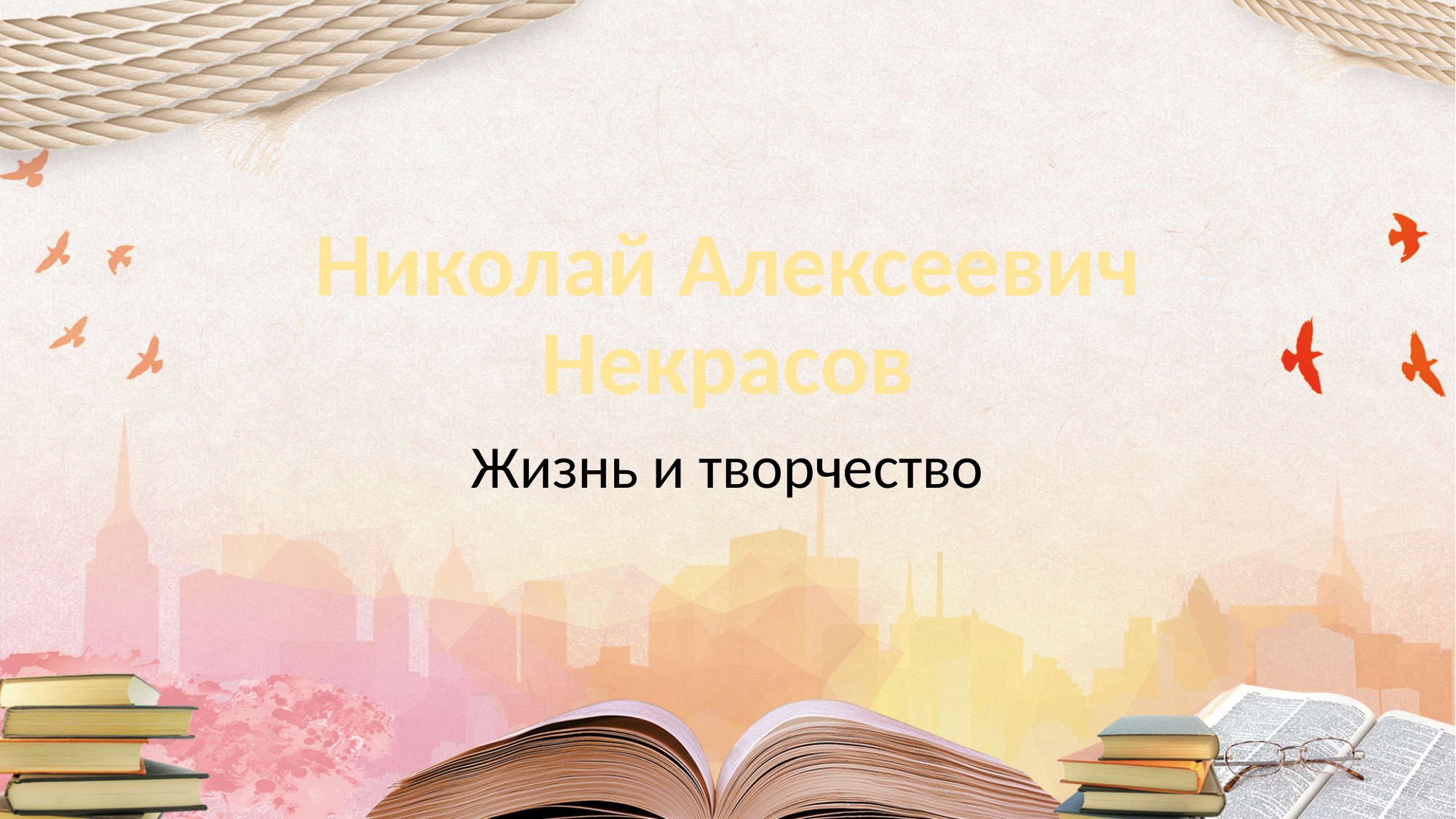

# Николай Алексеевич Некрасов
Жизнь и творчество